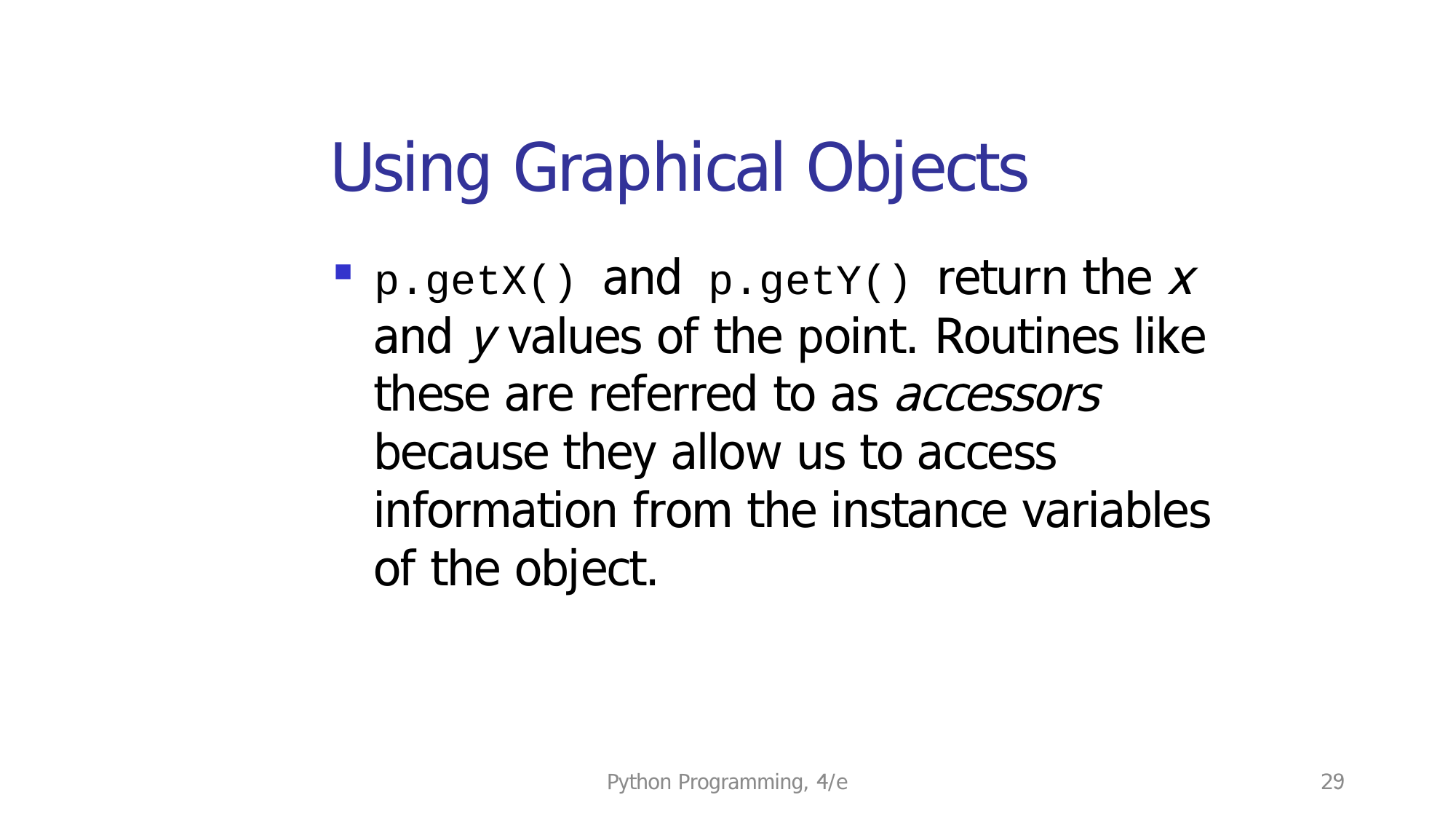

Using Graphical Objects
p.getX() and p.getY() return the x and y values of the point. Routines like these are referred to as accessors because they allow us to access information from the instance variables of the object.
Python Programming, 4/e
29